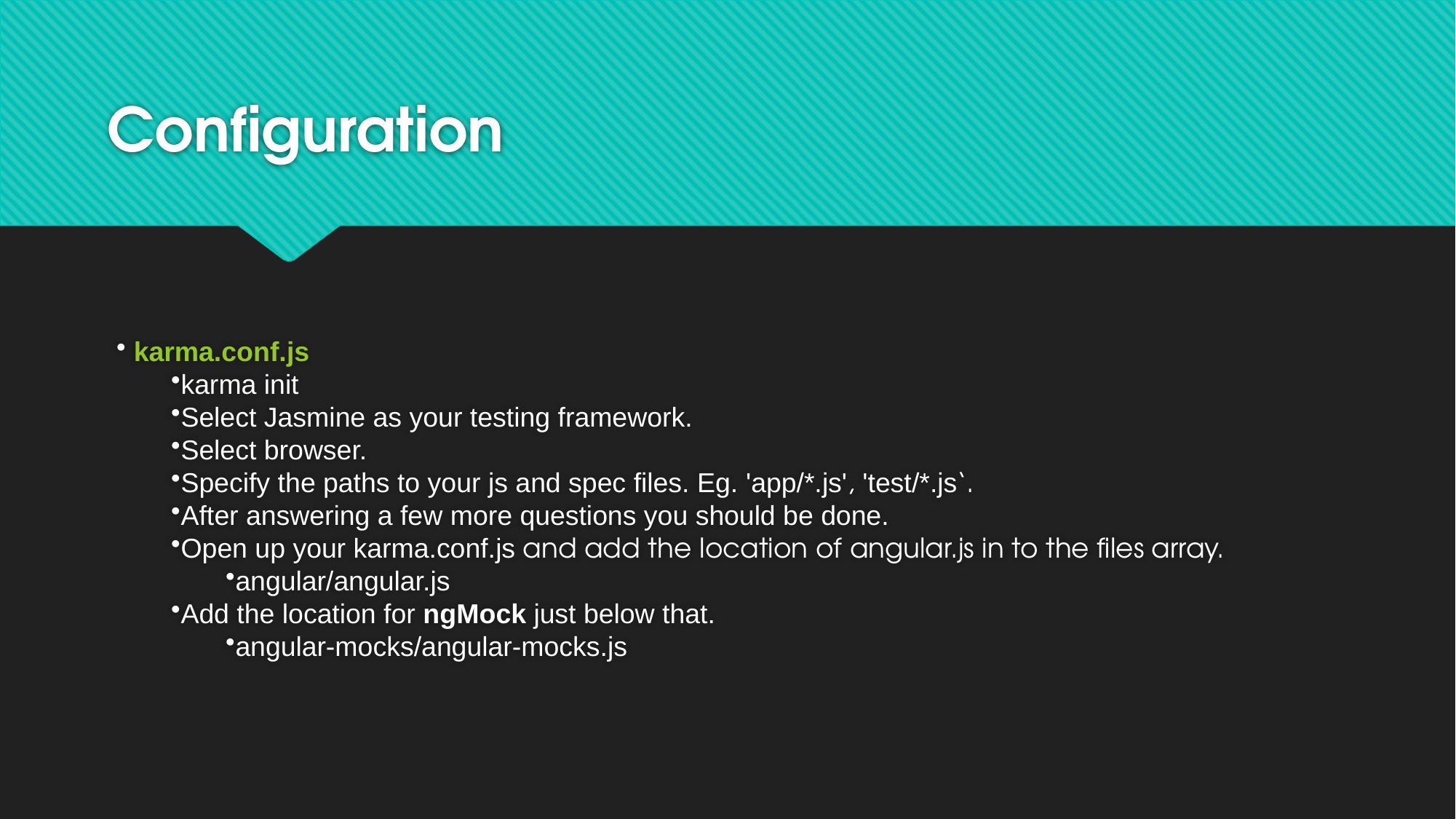

# Configuration

 karma.conf.js
karma init
Select Jasmine as your testing framework.
Select browser.
Specify the paths to your js and spec files. Eg. 'app/*.js', 'test/*.js‘.
After answering a few more questions you should be done.
Open up your karma.conf.js and add the location of angular.js in to the files array.
angular/angular.js
Add the location for ngMock just below that.
angular-mocks/angular-mocks.js